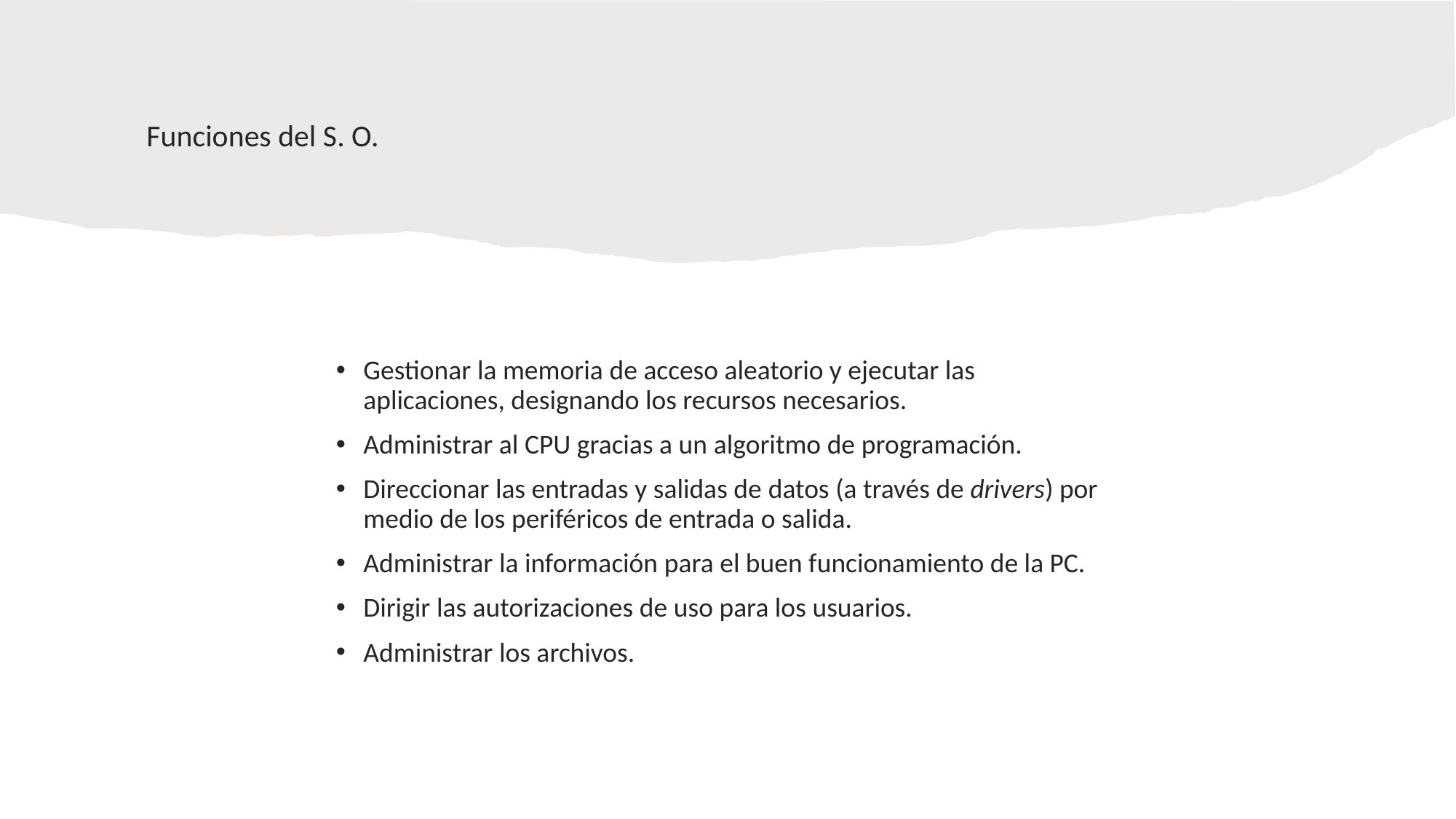

# Funciones del S. O.
Gestionar la memoria de acceso aleatorio y ejecutar las aplicaciones, designando los recursos necesarios.
Administrar al CPU gracias a un algoritmo de programación.
Direccionar las entradas y salidas de datos (a través de drivers) por medio de los periféricos de entrada o salida.
Administrar la información para el buen funcionamiento de la PC.
Dirigir las autorizaciones de uso para los usuarios.
Administrar los archivos.